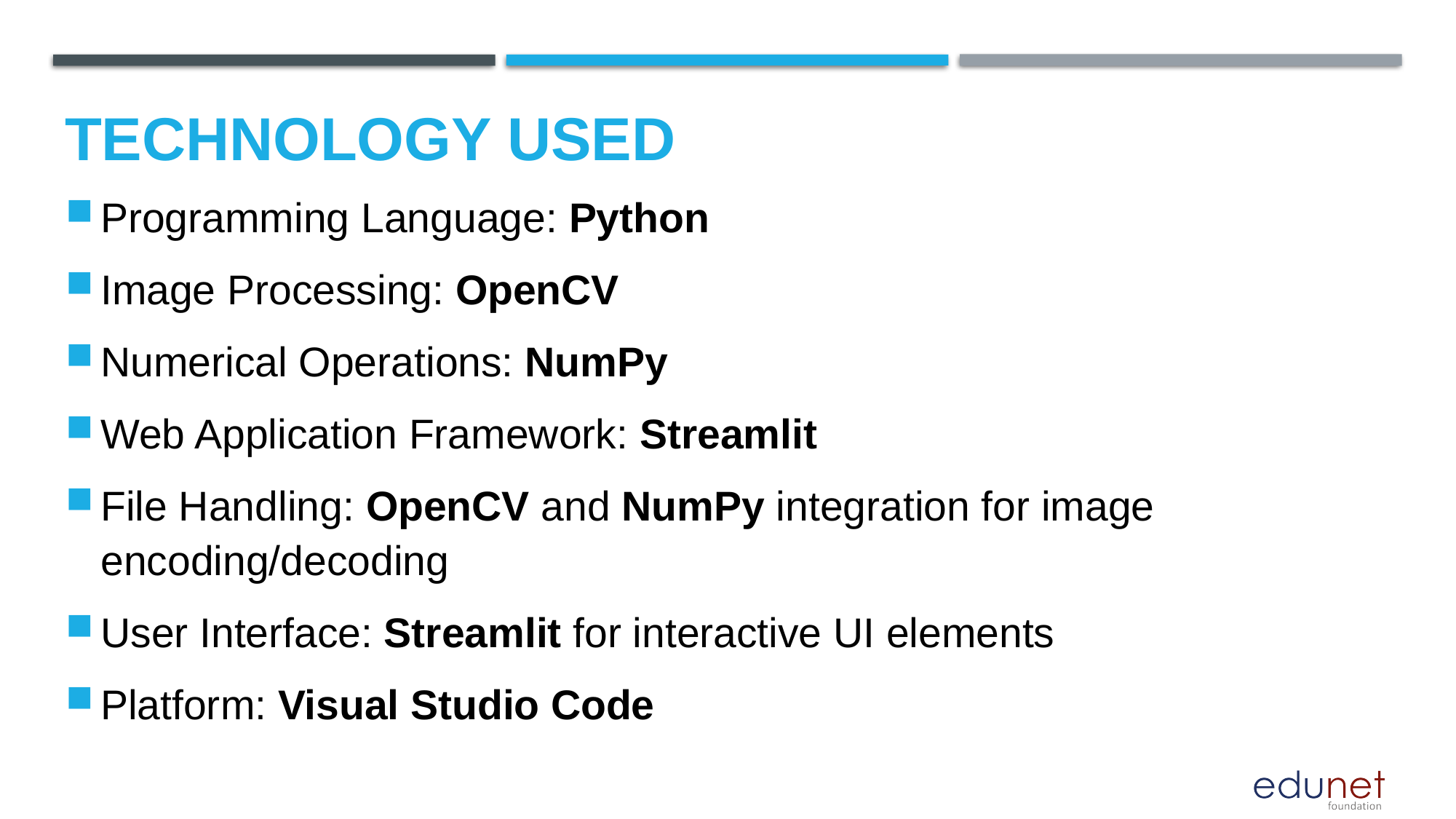

Technology used
Programming Language: Python
Image Processing: OpenCV
Numerical Operations: NumPy
Web Application Framework: Streamlit
File Handling: OpenCV and NumPy integration for image encoding/decoding
User Interface: Streamlit for interactive UI elements
Platform: Visual Studio Code